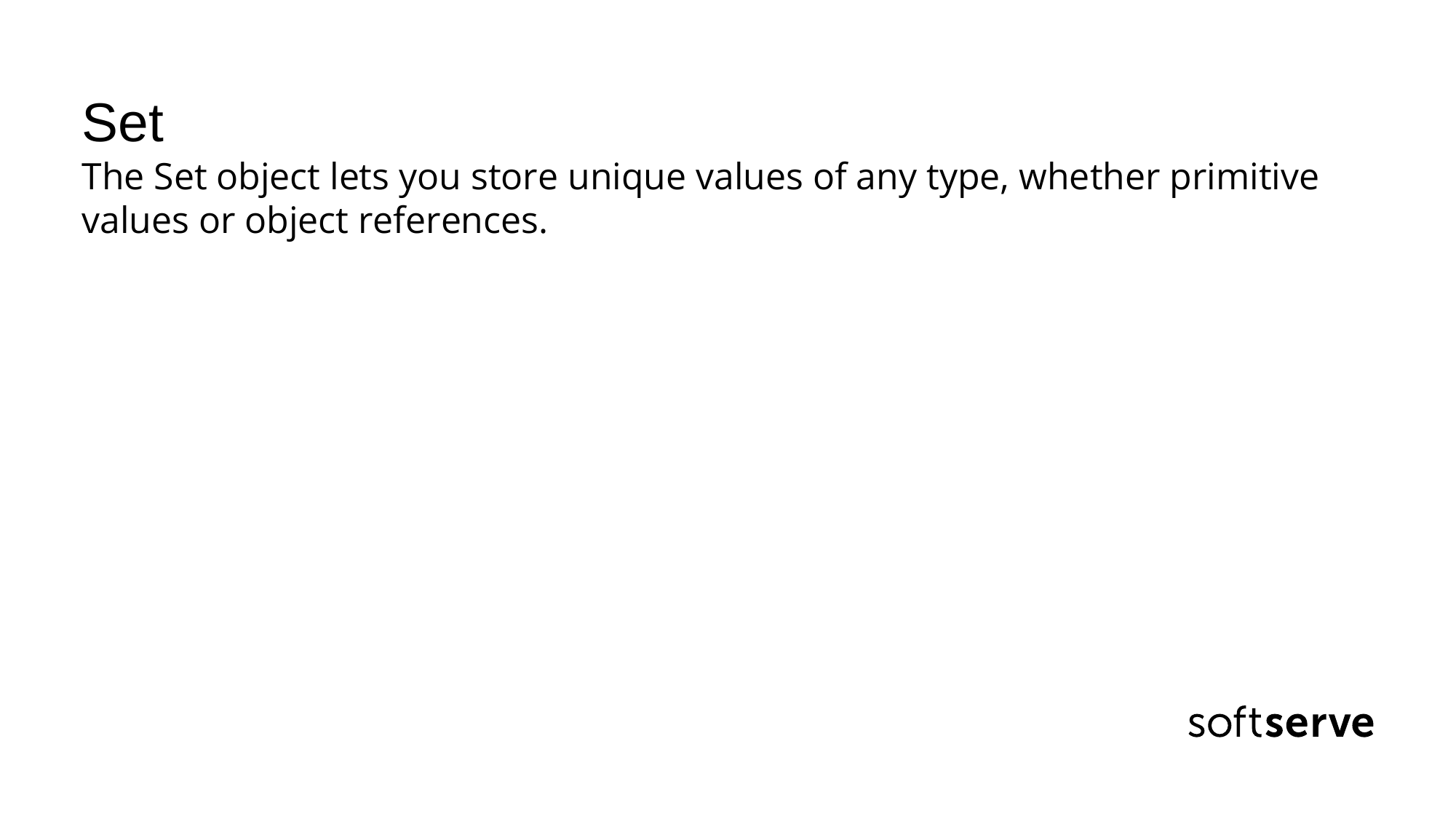

# Set The Set object lets you store unique values of any type, whether primitive values or object references.